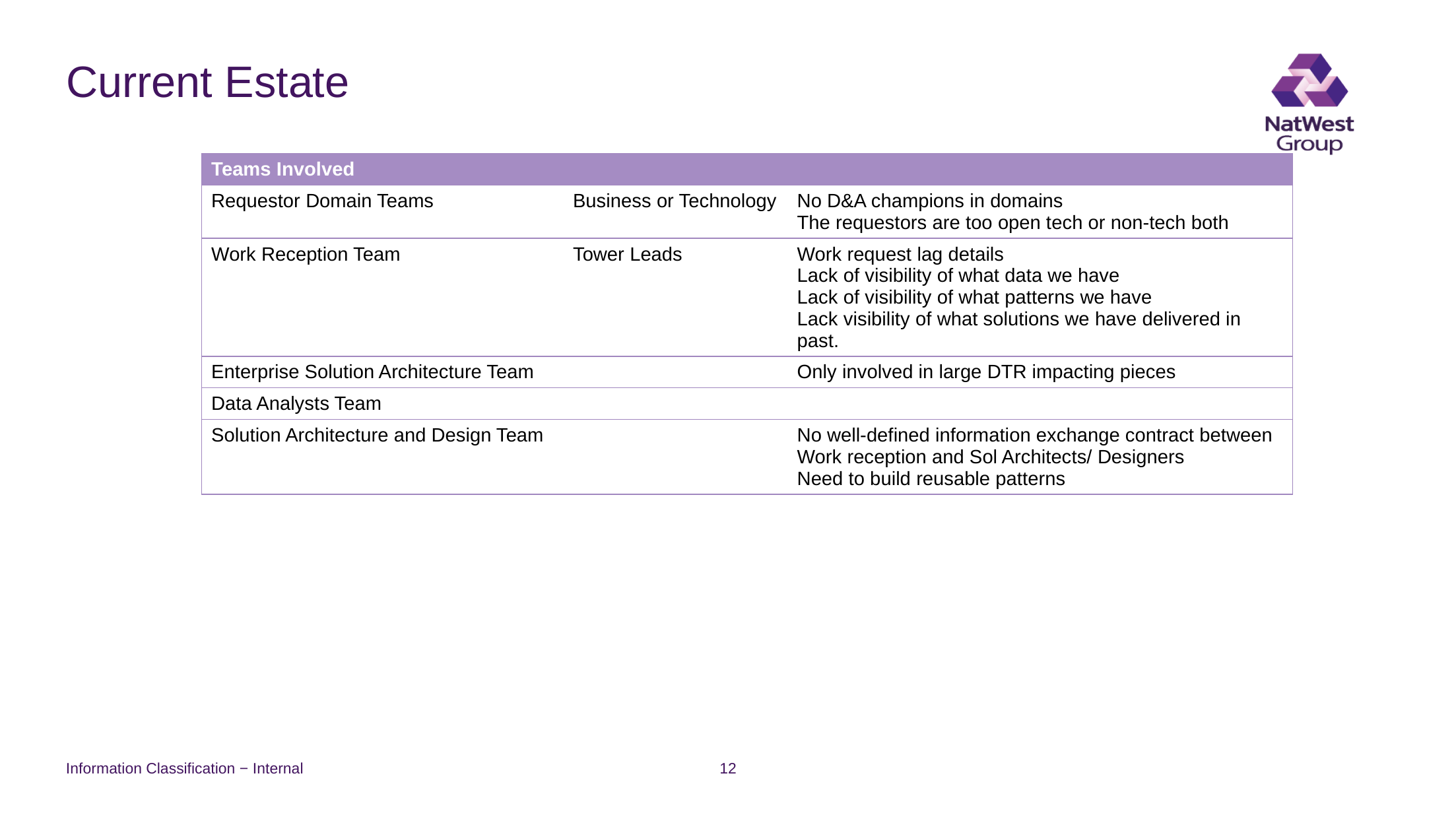

# Current Estate
| Teams Involved |  |  |
| --- | --- | --- |
| Requestor Domain Teams | Business or Technology | No D&A champions in domains The requestors are too open tech or non-tech both |
| Work Reception Team | Tower Leads | Work request lag details Lack of visibility of what data we have Lack of visibility of what patterns we have Lack visibility of what solutions we have delivered in past. |
| Enterprise Solution Architecture Team |  | Only involved in large DTR impacting pieces |
| Data Analysts Team |  |  |
| Solution Architecture and Design Team |  | No well-defined information exchange contract between Work reception and Sol Architects/ Designers Need to build reusable patterns |
12